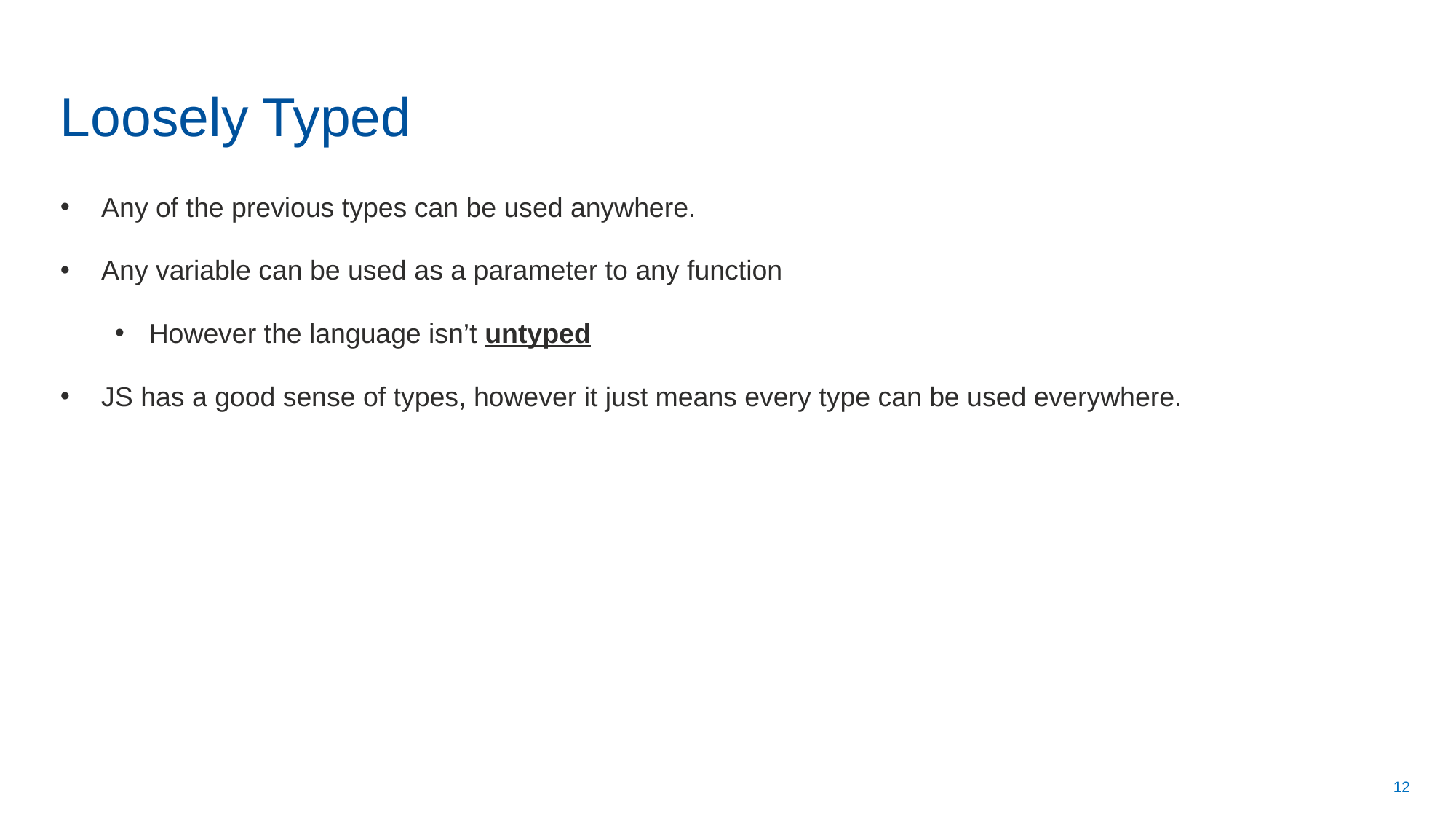

# Loosely Typed
Any of the previous types can be used anywhere.
Any variable can be used as a parameter to any function
However the language isn’t untyped
JS has a good sense of types, however it just means every type can be used everywhere.